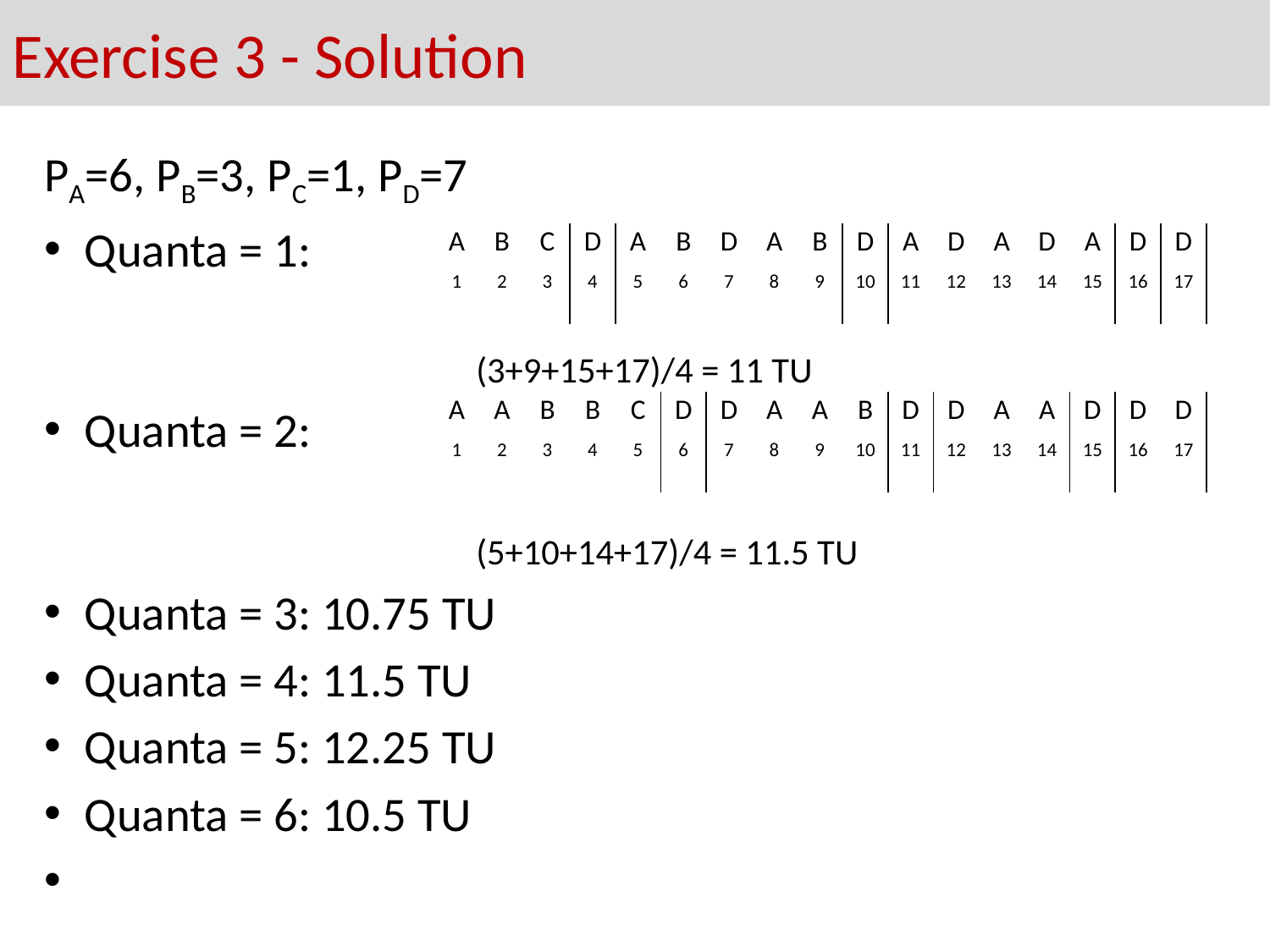

Exercise 3 - Solution
PA=6, PB=3, PC=1, PD=7
Quanta = 1:

				(3+9+15+17)/4 = 11 TU
Quanta = 2:

				(5+10+14+17)/4 = 11.5 TU
Quanta = 3: 10.75 TU
Quanta = 4: 11.5 TU
Quanta = 5: 12.25 TU
Quanta = 6: 10.5 TU

| A | B | C | D | A | B | D | A | B | D | A | D | A | D | A | D | D |
| --- | --- | --- | --- | --- | --- | --- | --- | --- | --- | --- | --- | --- | --- | --- | --- | --- |
| 1 | 2 | 3 | 4 | 5 | 6 | 7 | 8 | 9 | 10 | 11 | 12 | 13 | 14 | 15 | 16 | 17 |
| A | A | B | B | C | D | D | A | A | B | D | D | A | A | D | D | D |
| --- | --- | --- | --- | --- | --- | --- | --- | --- | --- | --- | --- | --- | --- | --- | --- | --- |
| 1 | 2 | 3 | 4 | 5 | 6 | 7 | 8 | 9 | 10 | 11 | 12 | 13 | 14 | 15 | 16 | 17 |